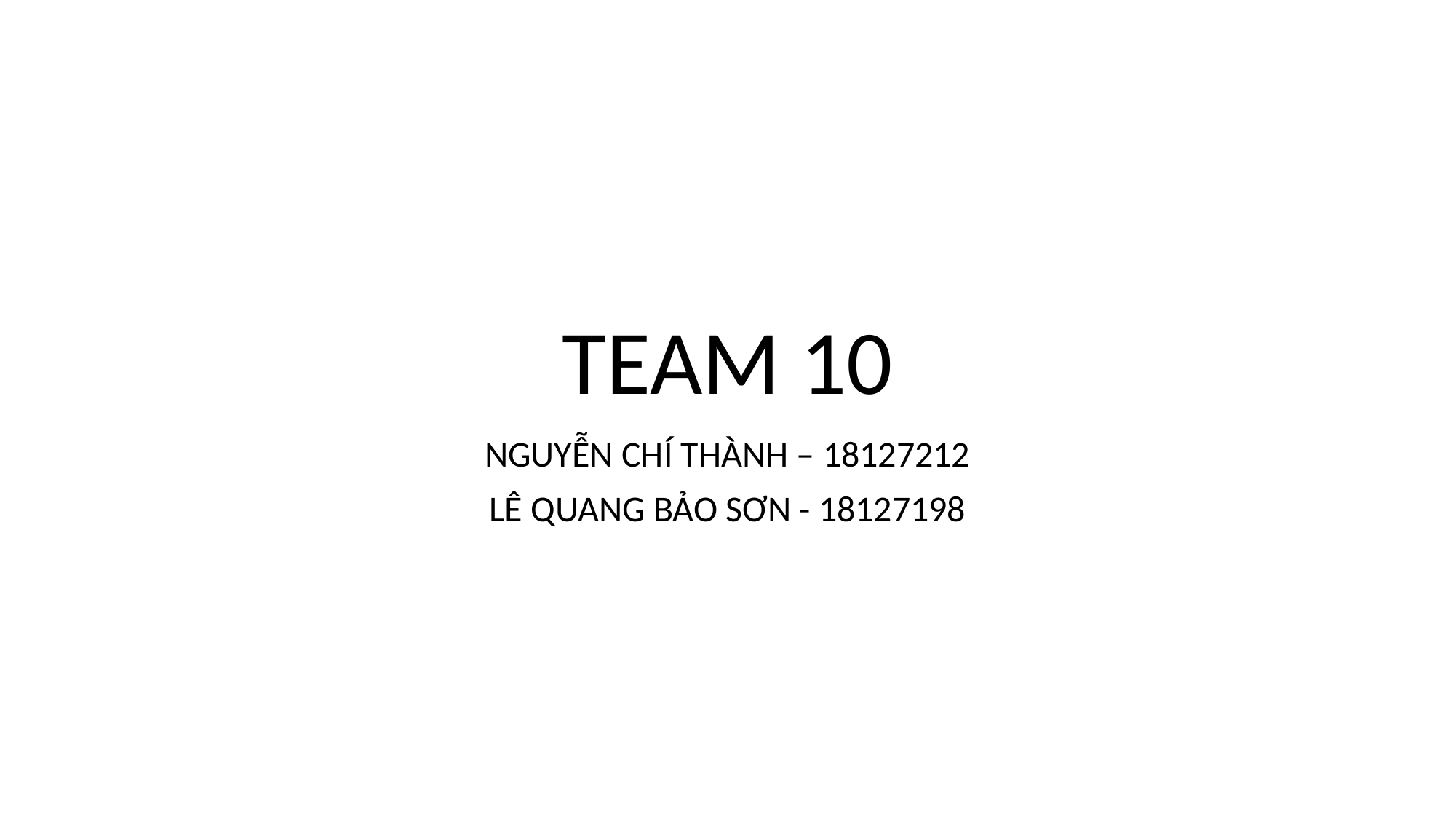

# TEAM 10
NGUYỄN CHÍ THÀNH – 18127212
LÊ QUANG BẢO SƠN - 18127198